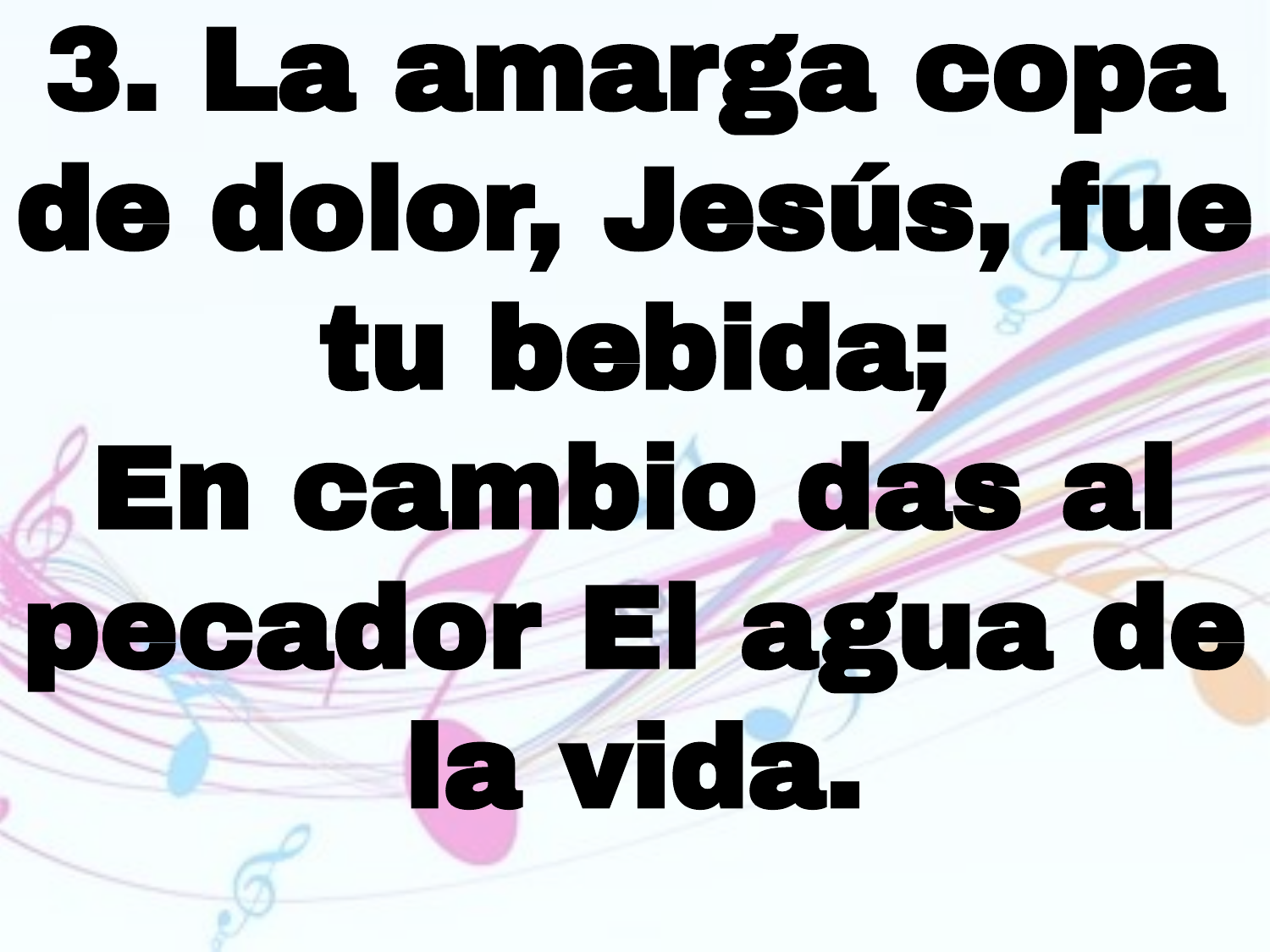

3. La amarga copa de dolor, Jesús, fue
tu bebida;
En cambio das al pecador El agua de la vida.